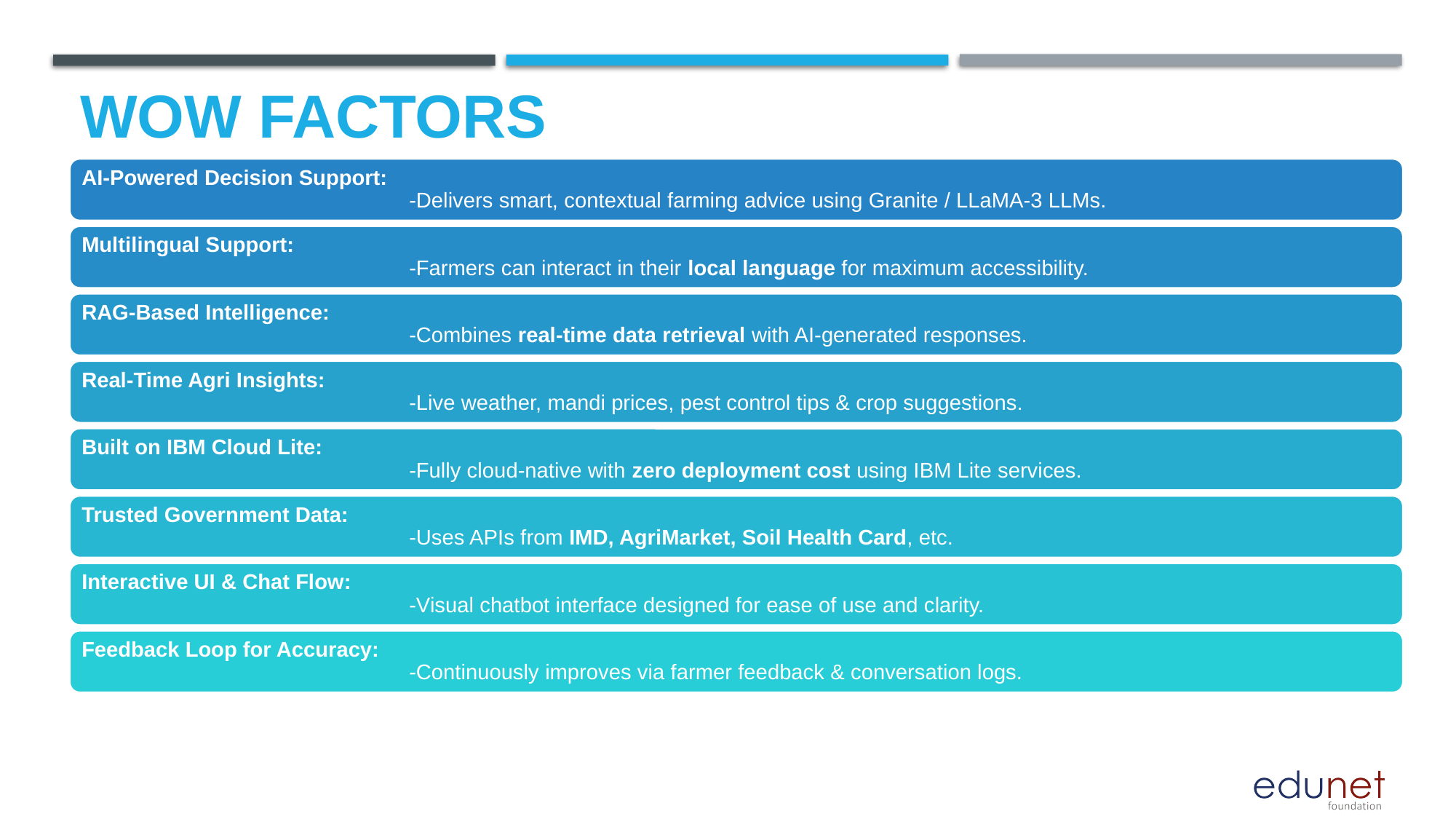

# Wow factors
AI-Powered Decision Support:
			-Delivers smart, contextual farming advice using Granite / LLaMA-3 LLMs.
Multilingual Support:
			-Farmers can interact in their local language for maximum accessibility.
RAG-Based Intelligence:
			-Combines real-time data retrieval with AI-generated responses.
Real-Time Agri Insights:
			-Live weather, mandi prices, pest control tips & crop suggestions.
Built on IBM Cloud Lite:
			-Fully cloud-native with zero deployment cost using IBM Lite services.
Trusted Government Data:
			-Uses APIs from IMD, AgriMarket, Soil Health Card, etc.
Interactive UI & Chat Flow:
			-Visual chatbot interface designed for ease of use and clarity.
Feedback Loop for Accuracy:
			-Continuously improves via farmer feedback & conversation logs.